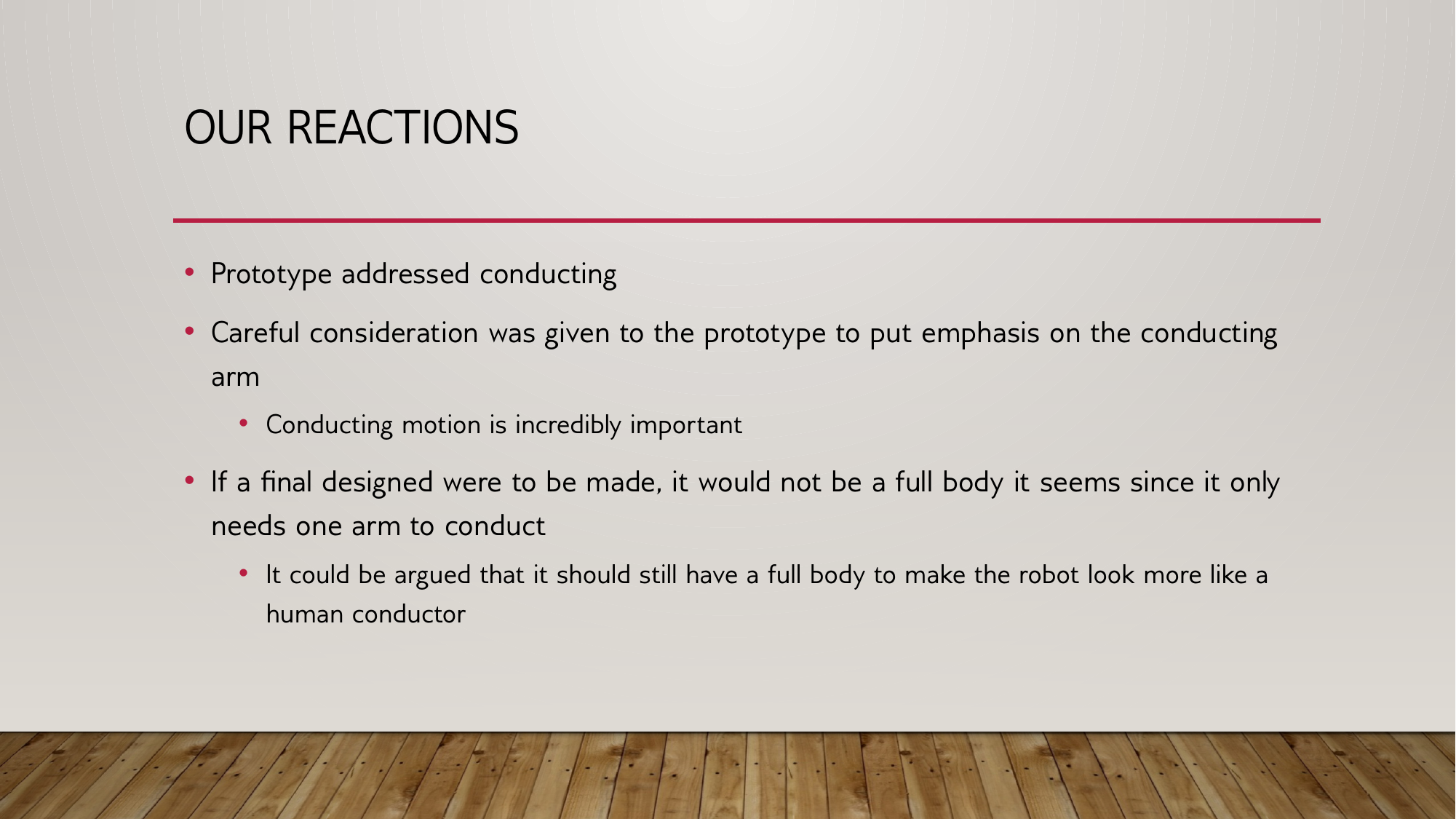

# Our REACTIONS
Prototype addressed conducting
Careful consideration was given to the prototype to put emphasis on the conducting arm
Conducting motion is incredibly important
If a final designed were to be made, it would not be a full body it seems since it only needs one arm to conduct
It could be argued that it should still have a full body to make the robot look more like a human conductor